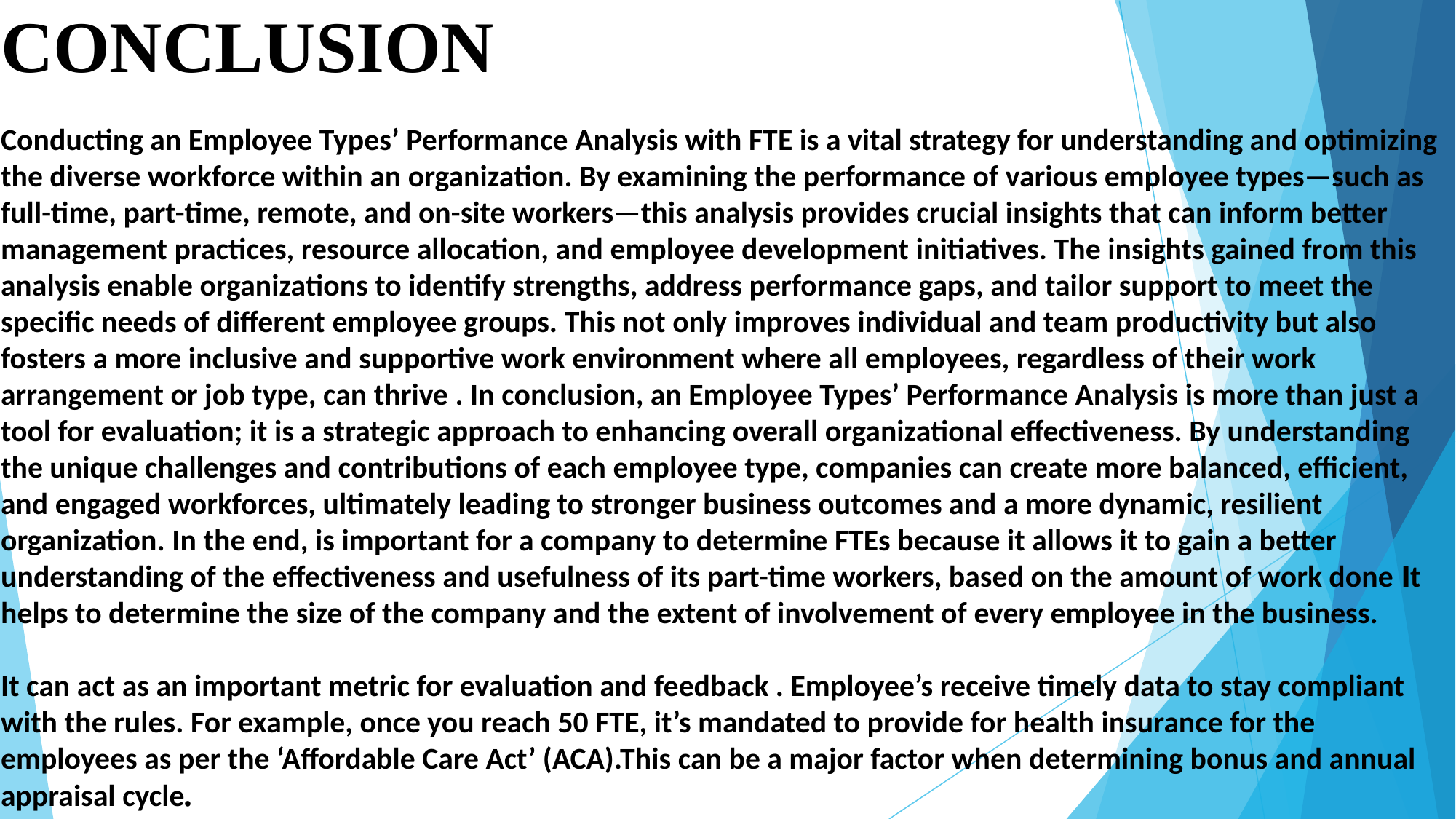

# CONCLUSION Conducting an Employee Types’ Performance Analysis with FTE is a vital strategy for understanding and optimizing the diverse workforce within an organization. By examining the performance of various employee types—such as full-time, part-time, remote, and on-site workers—this analysis provides crucial insights that can inform better management practices, resource allocation, and employee development initiatives. The insights gained from this analysis enable organizations to identify strengths, address performance gaps, and tailor support to meet the specific needs of different employee groups. This not only improves individual and team productivity but also fosters a more inclusive and supportive work environment where all employees, regardless of their work arrangement or job type, can thrive . In conclusion, an Employee Types’ Performance Analysis is more than just a tool for evaluation; it is a strategic approach to enhancing overall organizational effectiveness. By understanding the unique challenges and contributions of each employee type, companies can create more balanced, efficient, and engaged workforces, ultimately leading to stronger business outcomes and a more dynamic, resilient organization. In the end, is important for a company to determine FTEs because it allows it to gain a better understanding of the effectiveness and usefulness of its part-time workers, based on the amount of work done It helps to determine the size of the company and the extent of involvement of every employee in the business. It can act as an important metric for evaluation and feedback . Employee’s receive timely data to stay compliant with the rules. For example, once you reach 50 FTE, it’s mandated to provide for health insurance for the employees as per the ‘Affordable Care Act’ (ACA).This can be a major factor when determining bonus and annual appraisal cycle. .